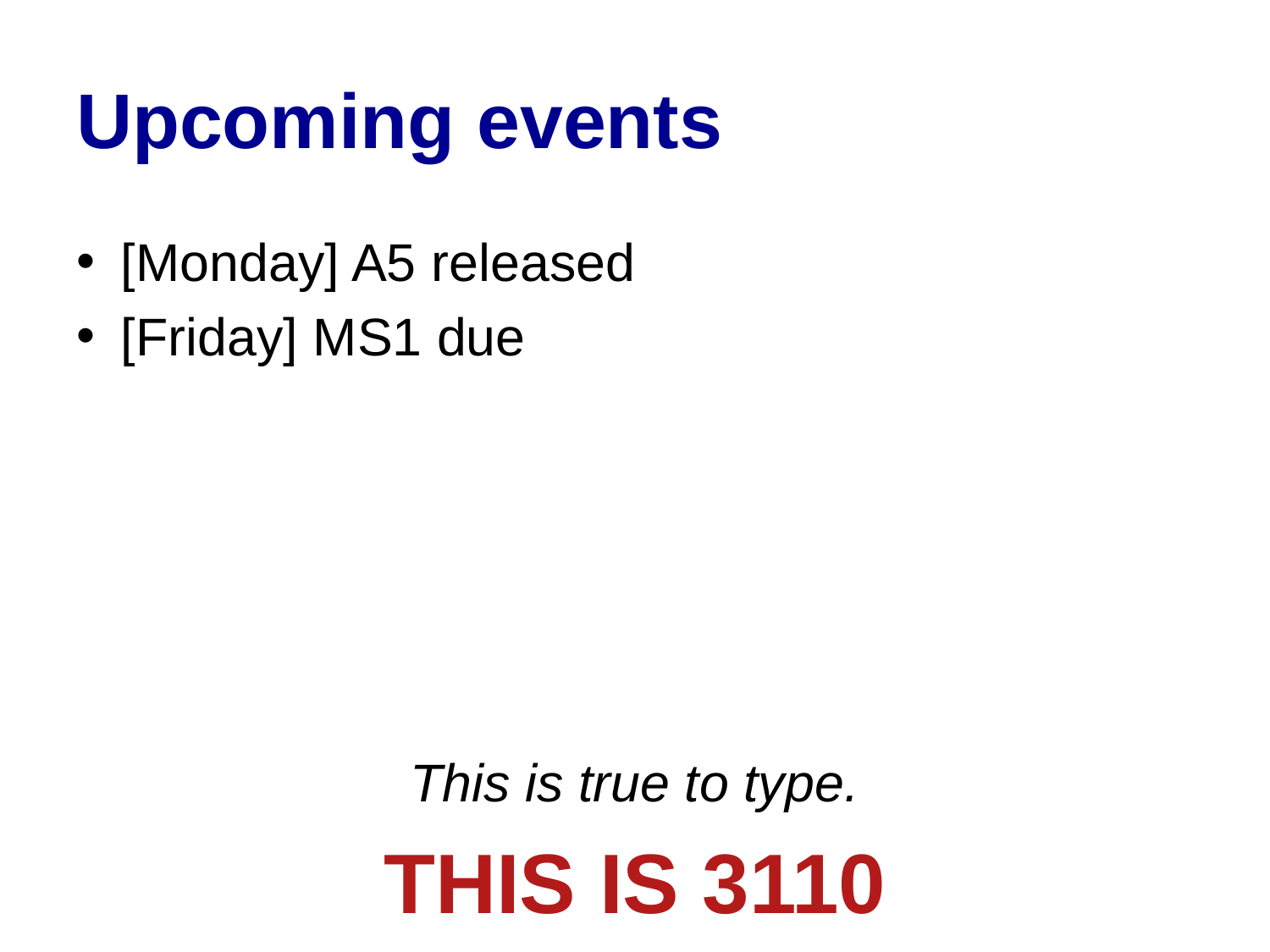

# Upcoming events
[Monday] A5 released
[Friday] MS1 due

This is true to type.
THIS IS 3110